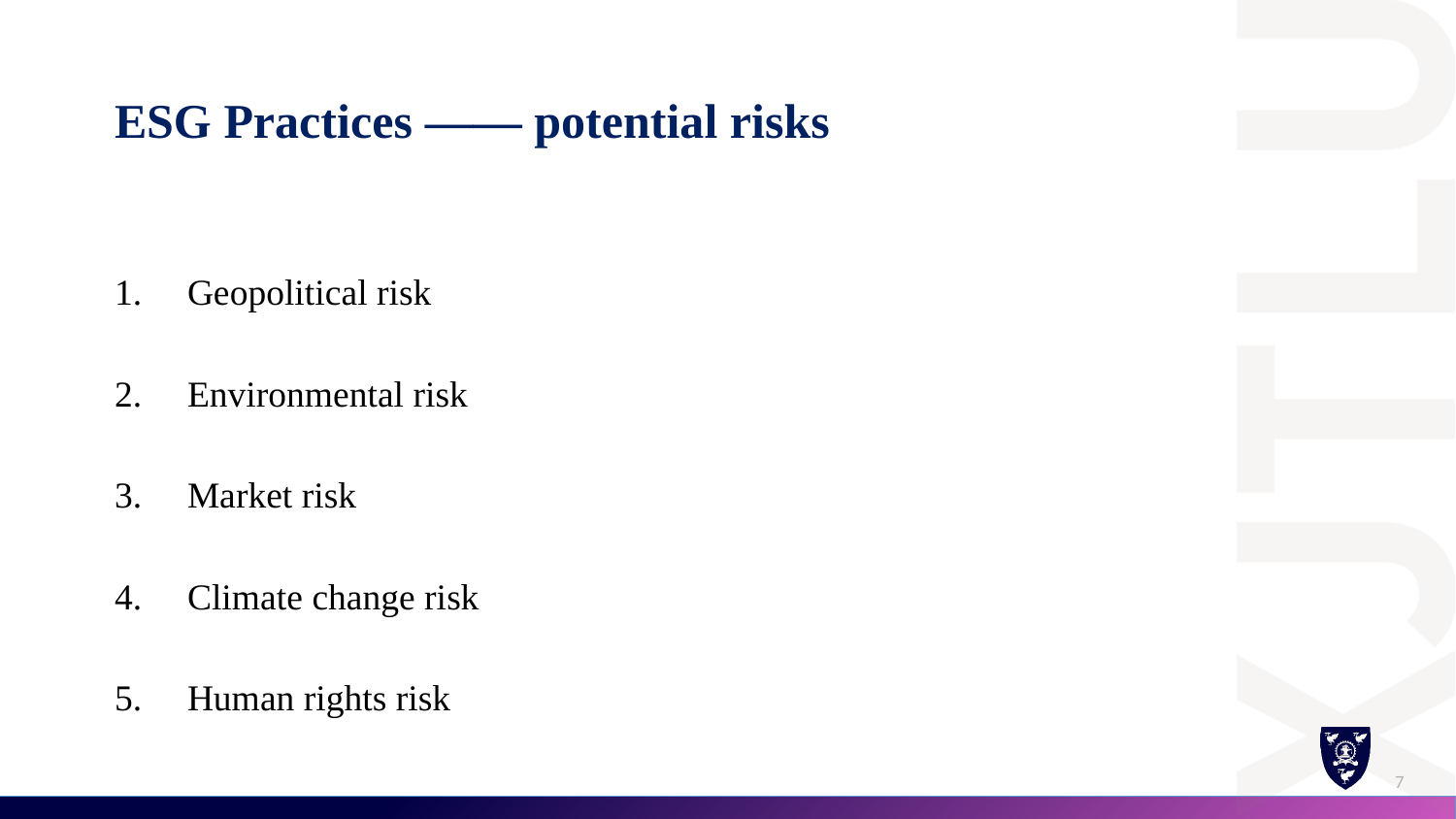

# ESG Practices —— potential risks
Geopolitical risk
Environmental risk
Market risk
Climate change risk
Human rights risk
7